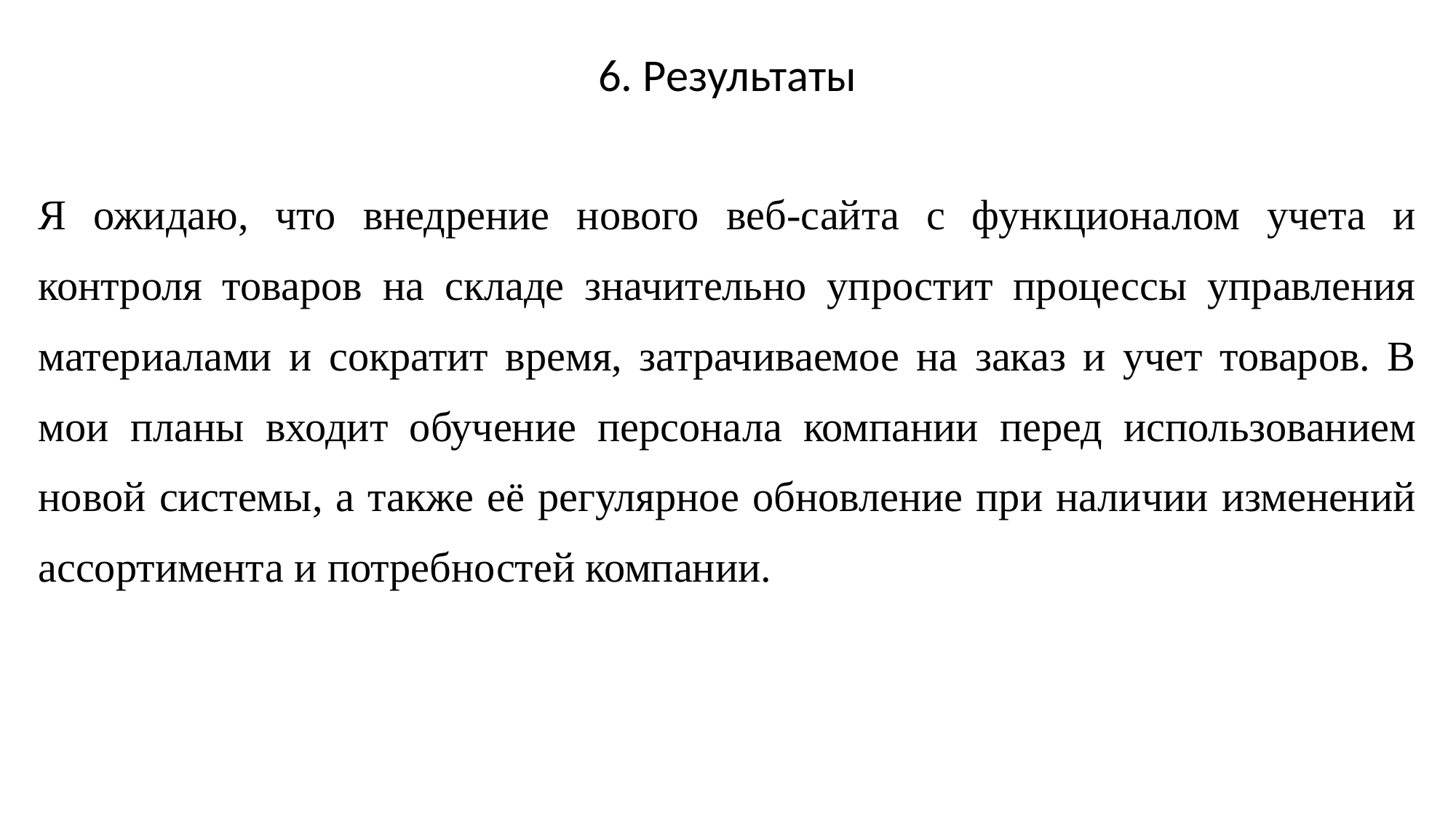

# 6. Результаты
Я ожидаю, что внедрение нового веб-сайта с функционалом учета и контроля товаров на складе значительно упростит процессы управления материалами и сократит время, затрачиваемое на заказ и учет товаров. В мои планы входит обучение персонала компании перед использованием новой системы, а также её регулярное обновление при наличии изменений ассортимента и потребностей компании.